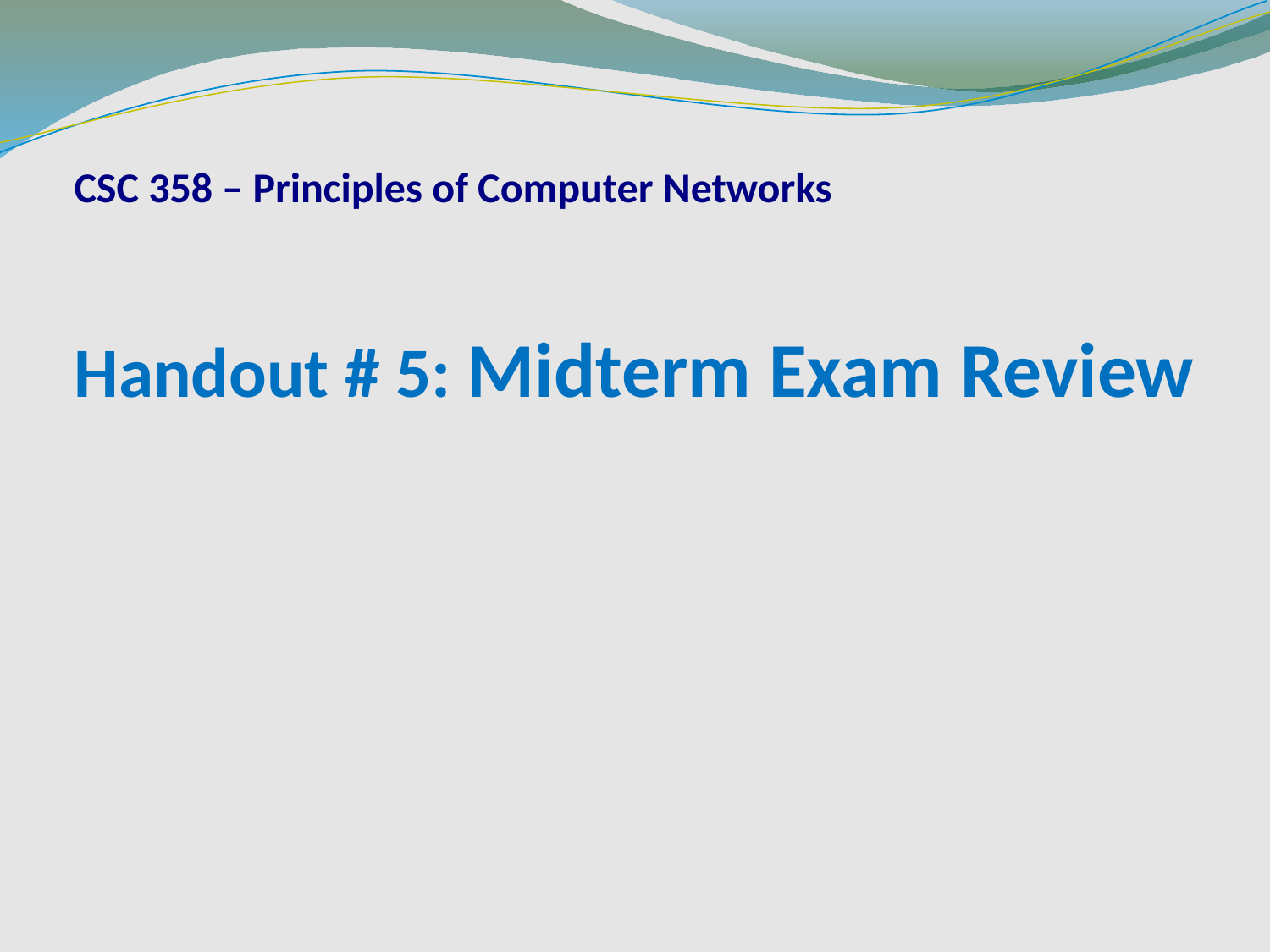

CSC 358 – Principles of Computer Networks
# Handout # 5: Midterm Exam Review